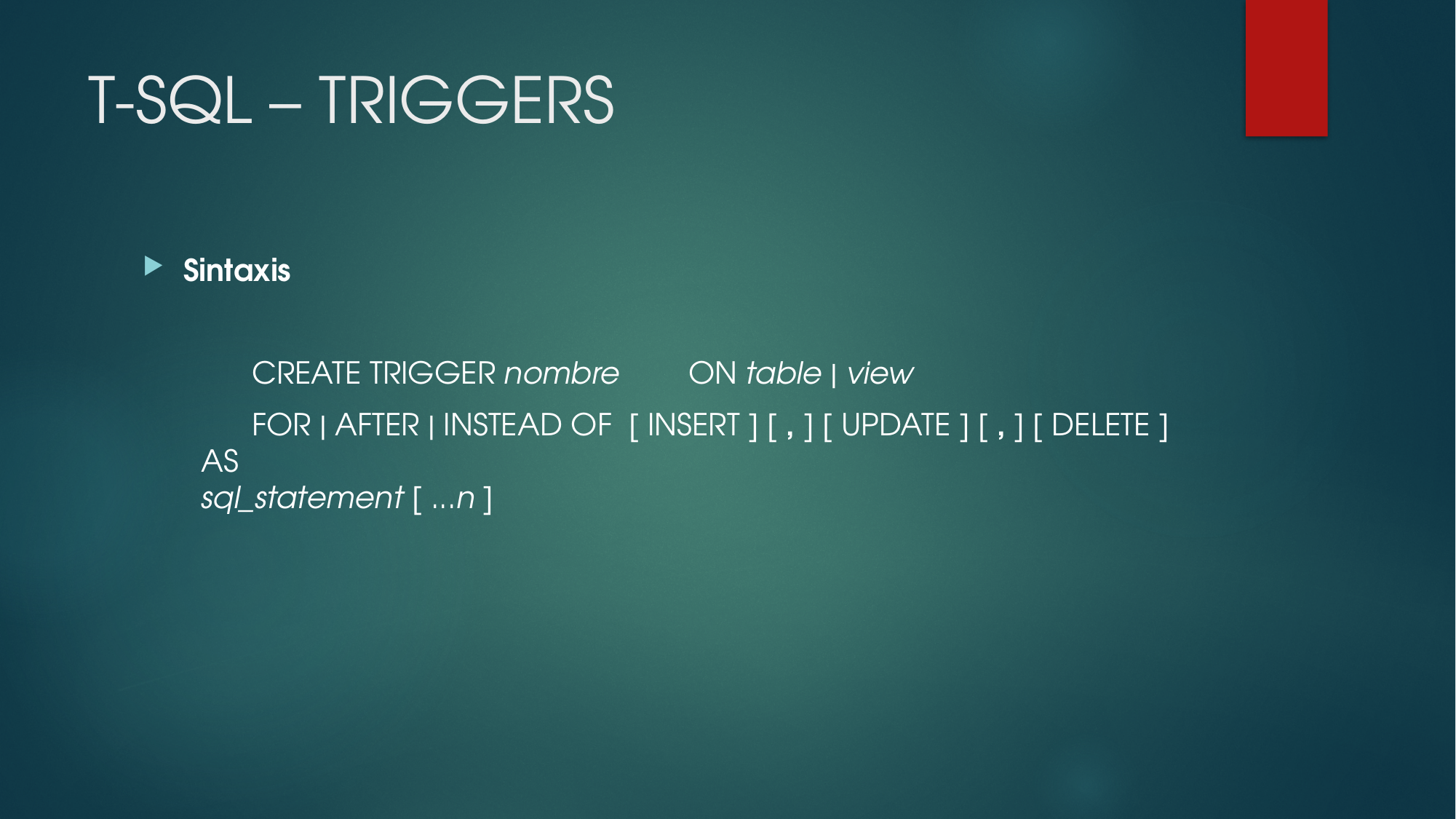

# T-SQL – TRIGGERS
Sintaxis

	CREATE TRIGGER nombre 	ON table | view
    	FOR | AFTER | INSTEAD OF  [ INSERT ] [ , ] [ UPDATE ] [ , ] [ DELETE ]
       AS
       sql_statement [ ...n ]